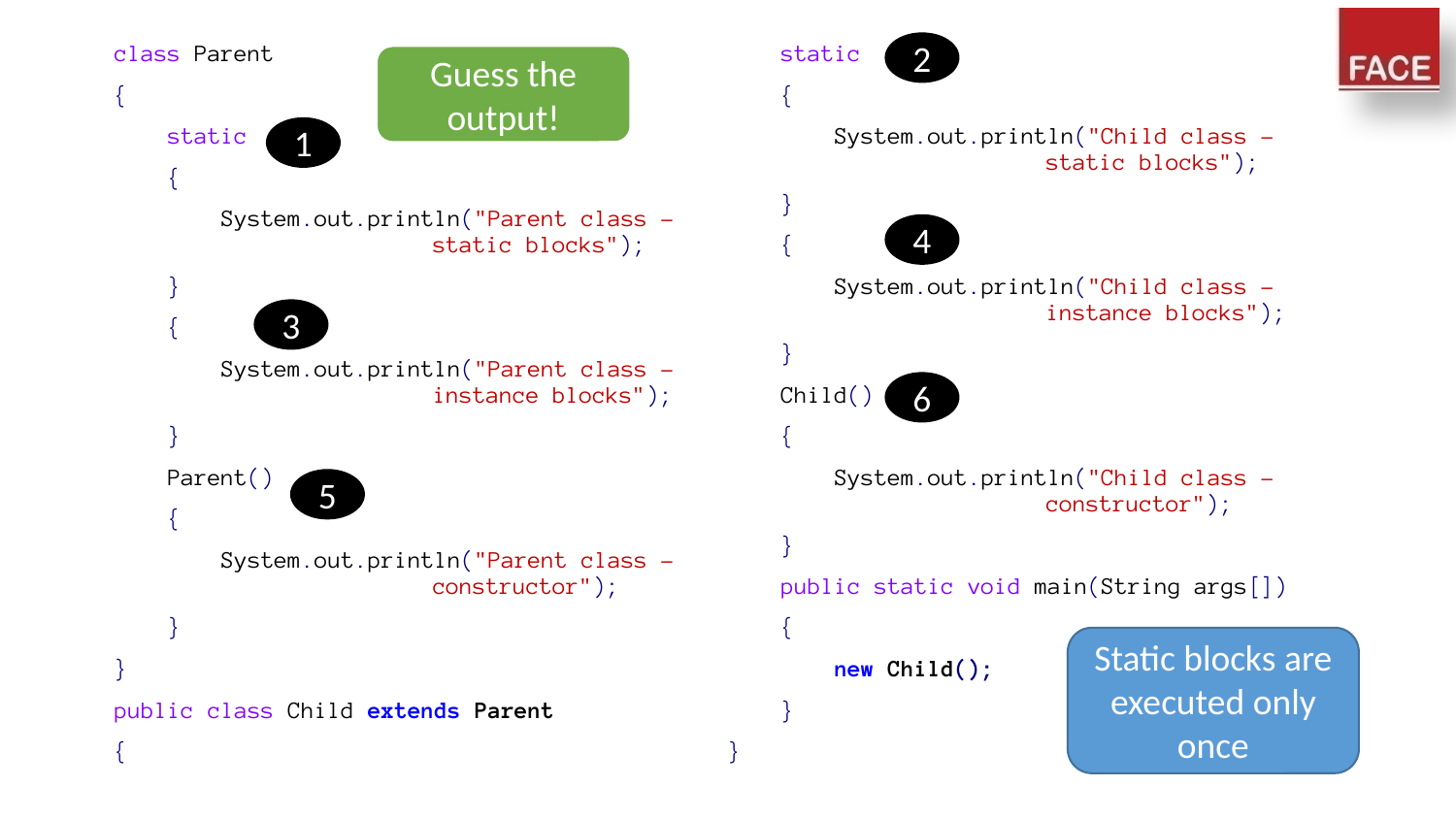

class Parent
{
    static
    {
        System.out.println("Parent class - 			static blocks");
    }
    {
        System.out.println("Parent class - 			instance blocks");
    }
    Parent()
    {
        System.out.println("Parent class - 			constructor");
    }
}
public class Child extends Parent
{
    static
    {
        System.out.println("Child class - 			static blocks");
    }
    {
        System.out.println("Child class - 			instance blocks");
    }
    Child()
    {
        System.out.println("Child class - 			constructor");
    }
    public static void main(String args[])
    {
        new Child();
    }
}
2
Guess the output!
1
4
3
6
5
Static blocks are executed only once